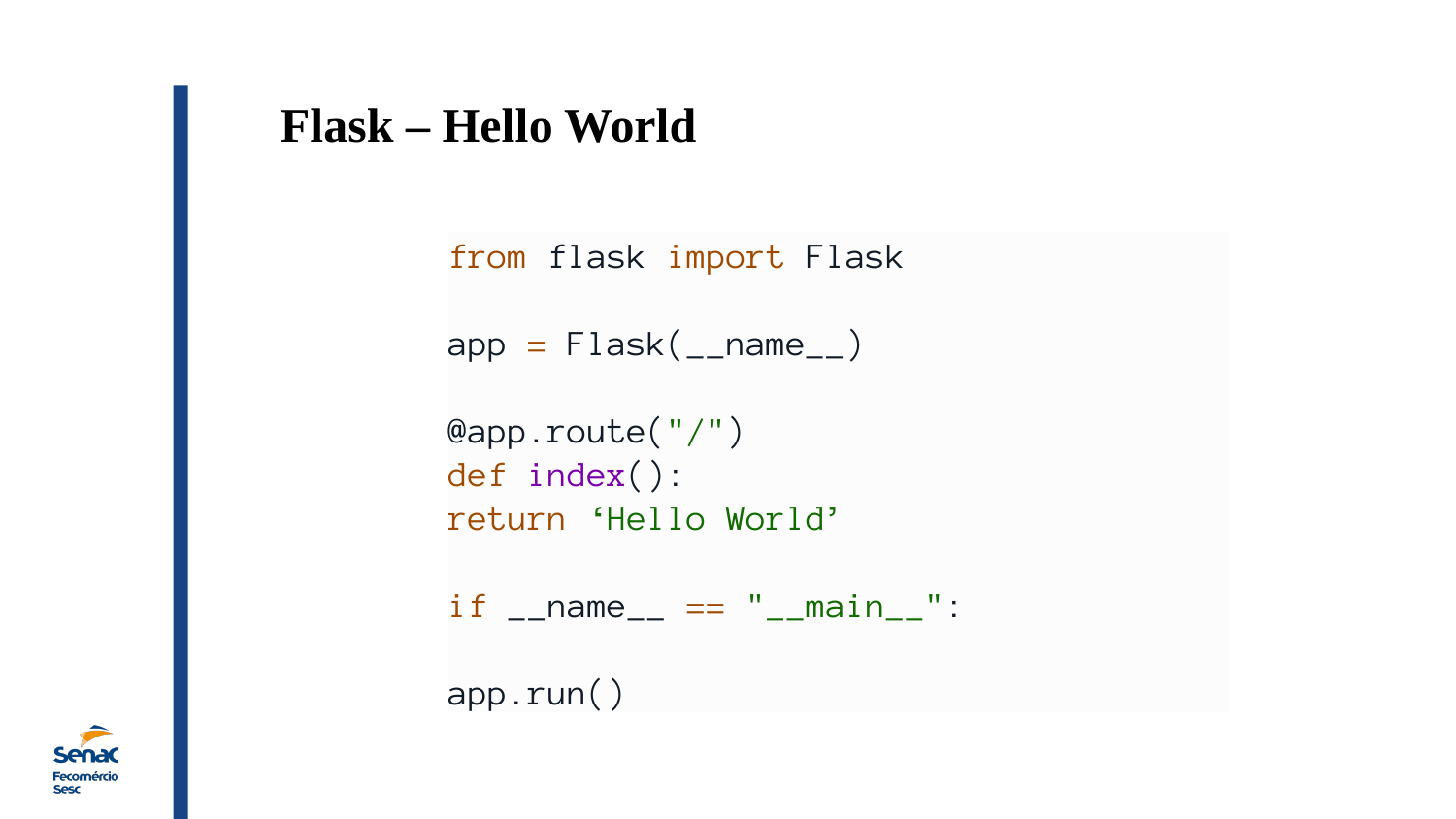

Flask – Hello World
from flask import Flask

app = Flask(__name__)

@app.route("/")
def index():
return ‘Hello World’

if __name__ == "__main__":

app.run()